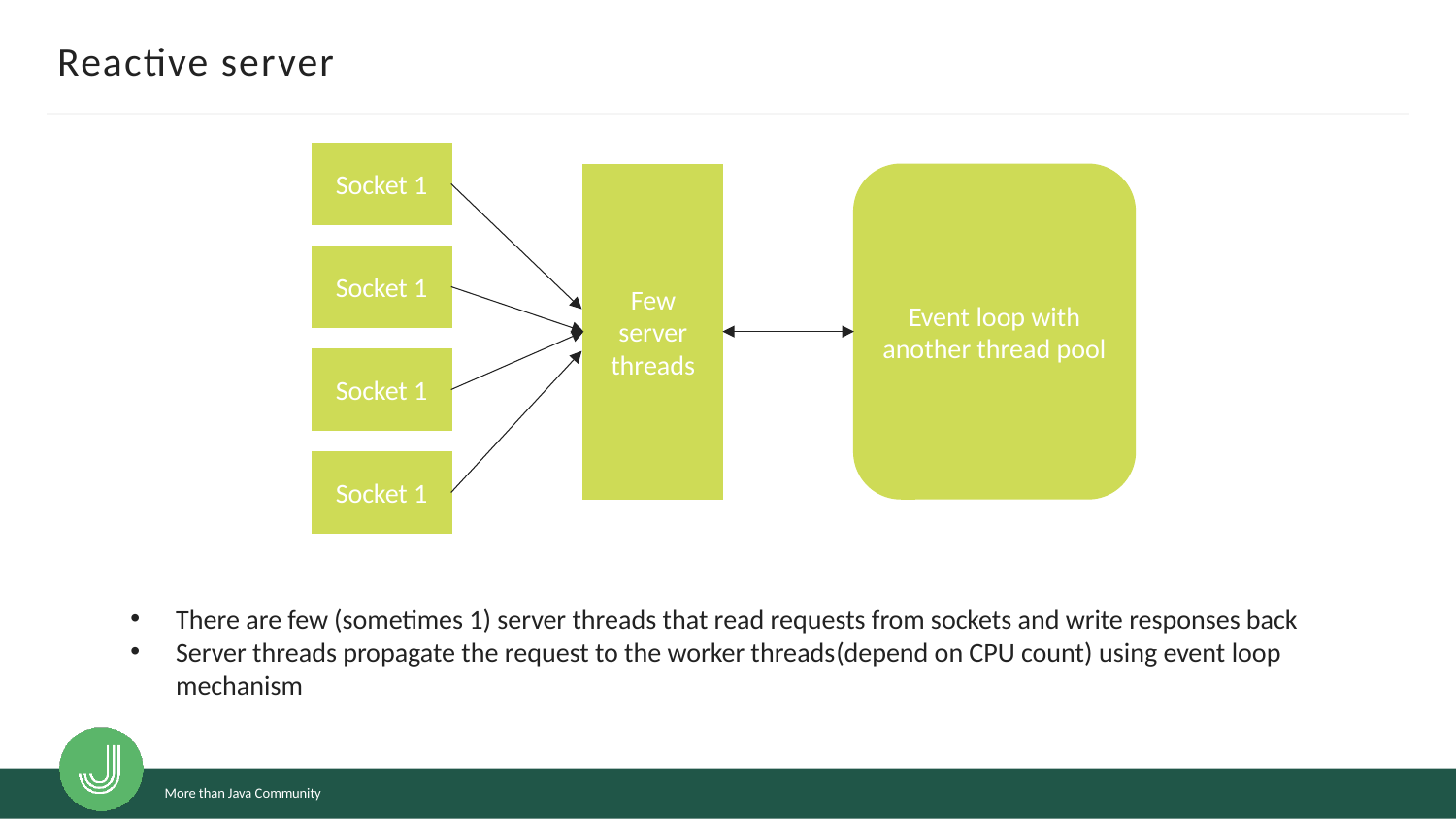

# Reactive server
Socket 1
Few server threads
Event loop with another thread pool
Socket 1
Socket 1
Socket 1
There are few (sometimes 1) server threads that read requests from sockets and write responses back
Server threads propagate the request to the worker threads(depend on CPU count) using event loop mechanism